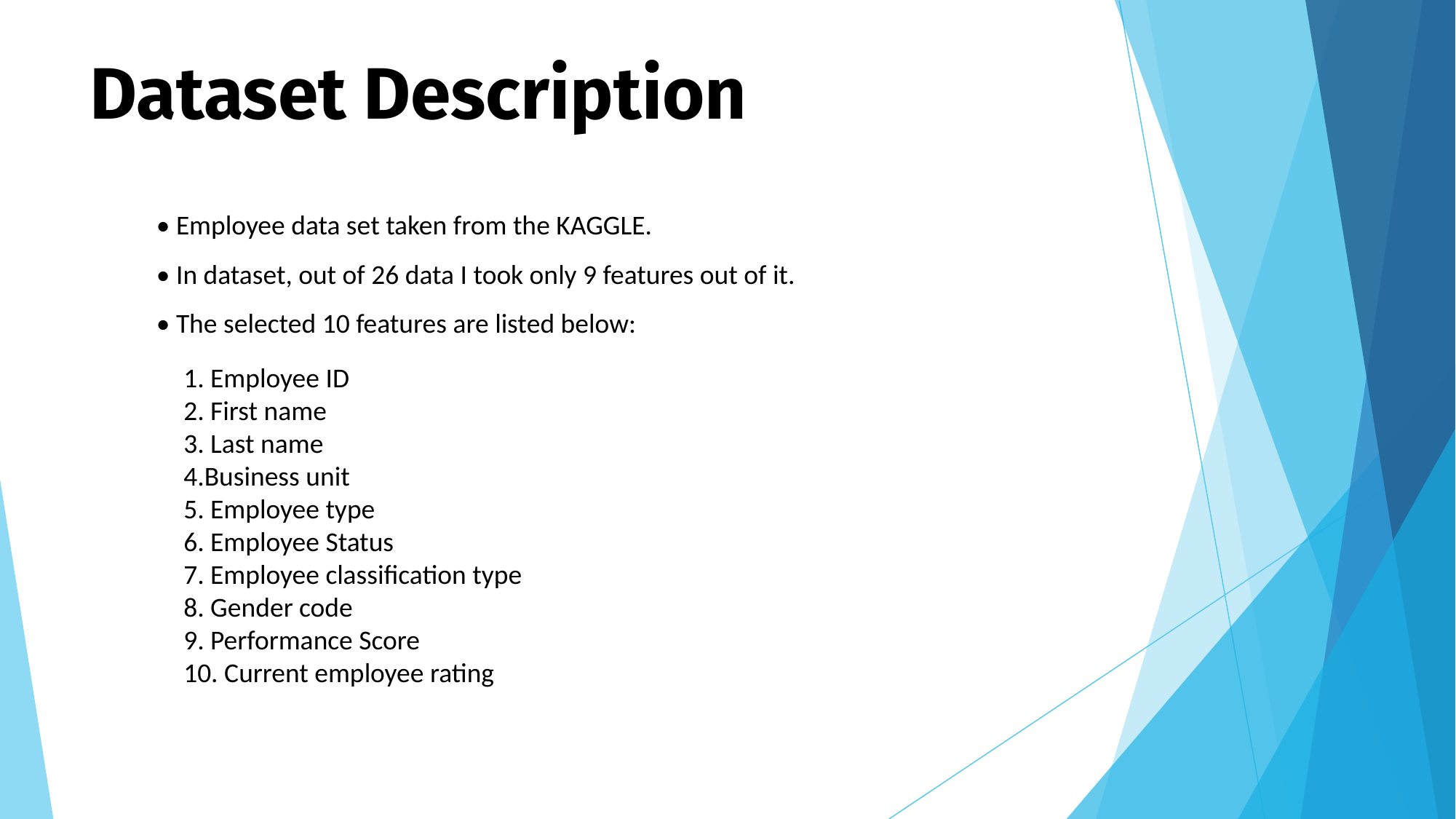

# Dataset Description
• Employee data set taken from the KAGGLE.
• In dataset, out of 26 data I took only 9 features out of it.
• The selected 10 features are listed below:
1. Employee ID
2. First name
3. Last name
4.Business unit
5. Employee type
6. Employee Status
7. Employee classification type
8. Gender code
9. Performance Score
10. Current employee rating